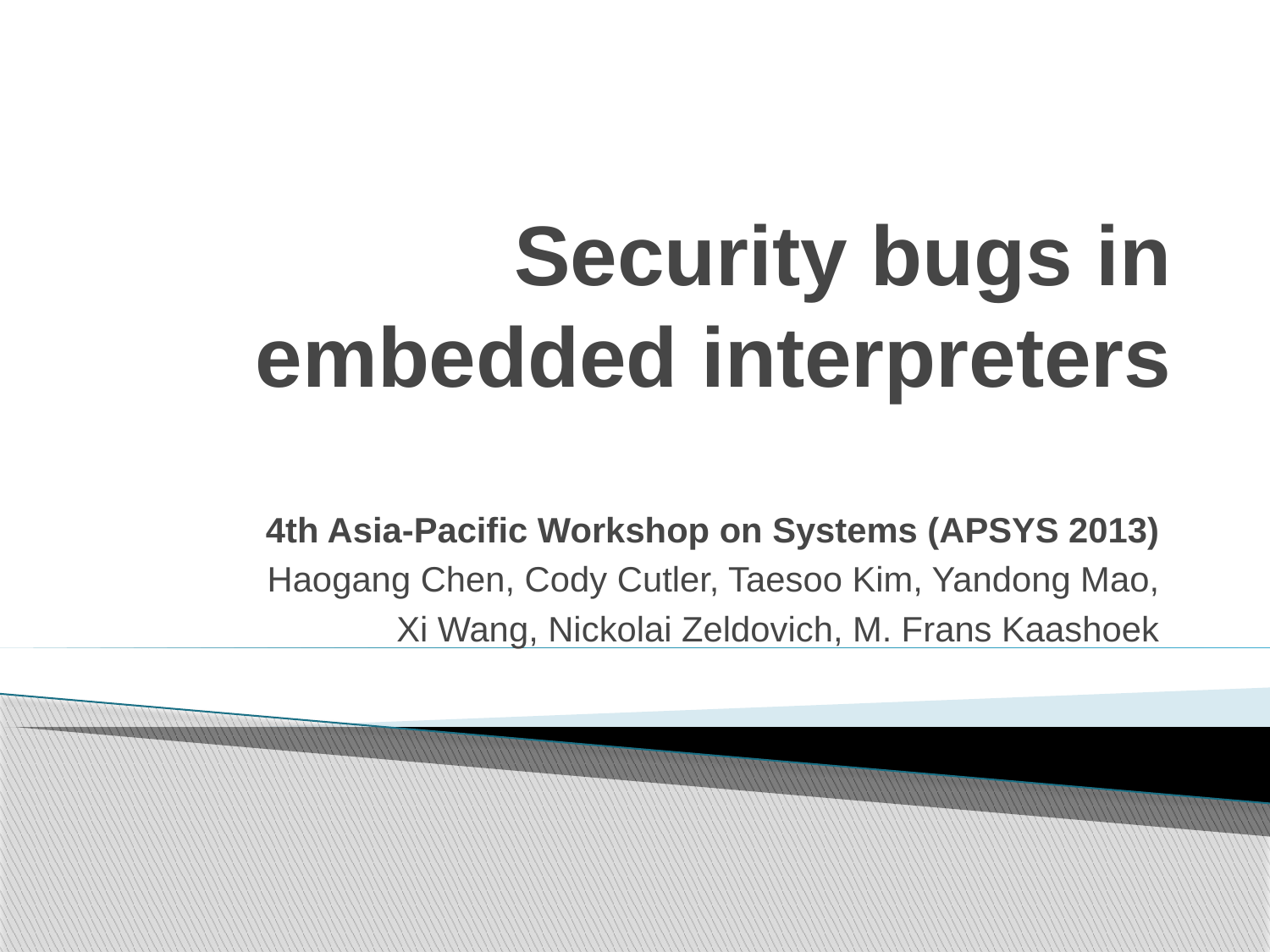

# Security bugs in embedded interpreters
4th Asia-Pacific Workshop on Systems (APSYS 2013)
Haogang Chen, Cody Cutler, Taesoo Kim, Yandong Mao,
Xi Wang, Nickolai Zeldovich, M. Frans Kaashoek